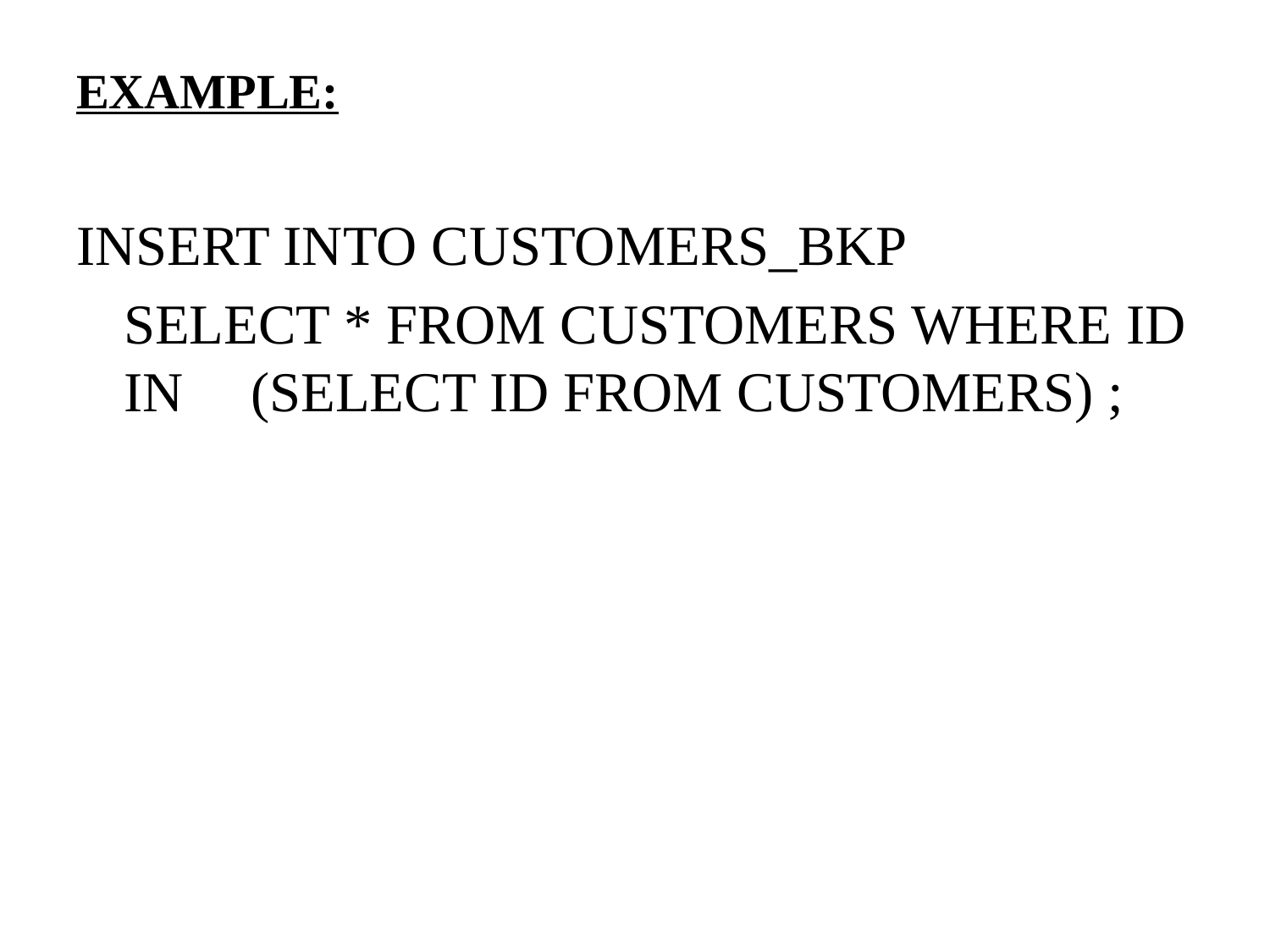

EXAMPLE:

INSERT INTO CUSTOMERS_BKP
	SELECT * FROM CUSTOMERS WHERE ID IN 	(SELECT ID FROM CUSTOMERS) ;